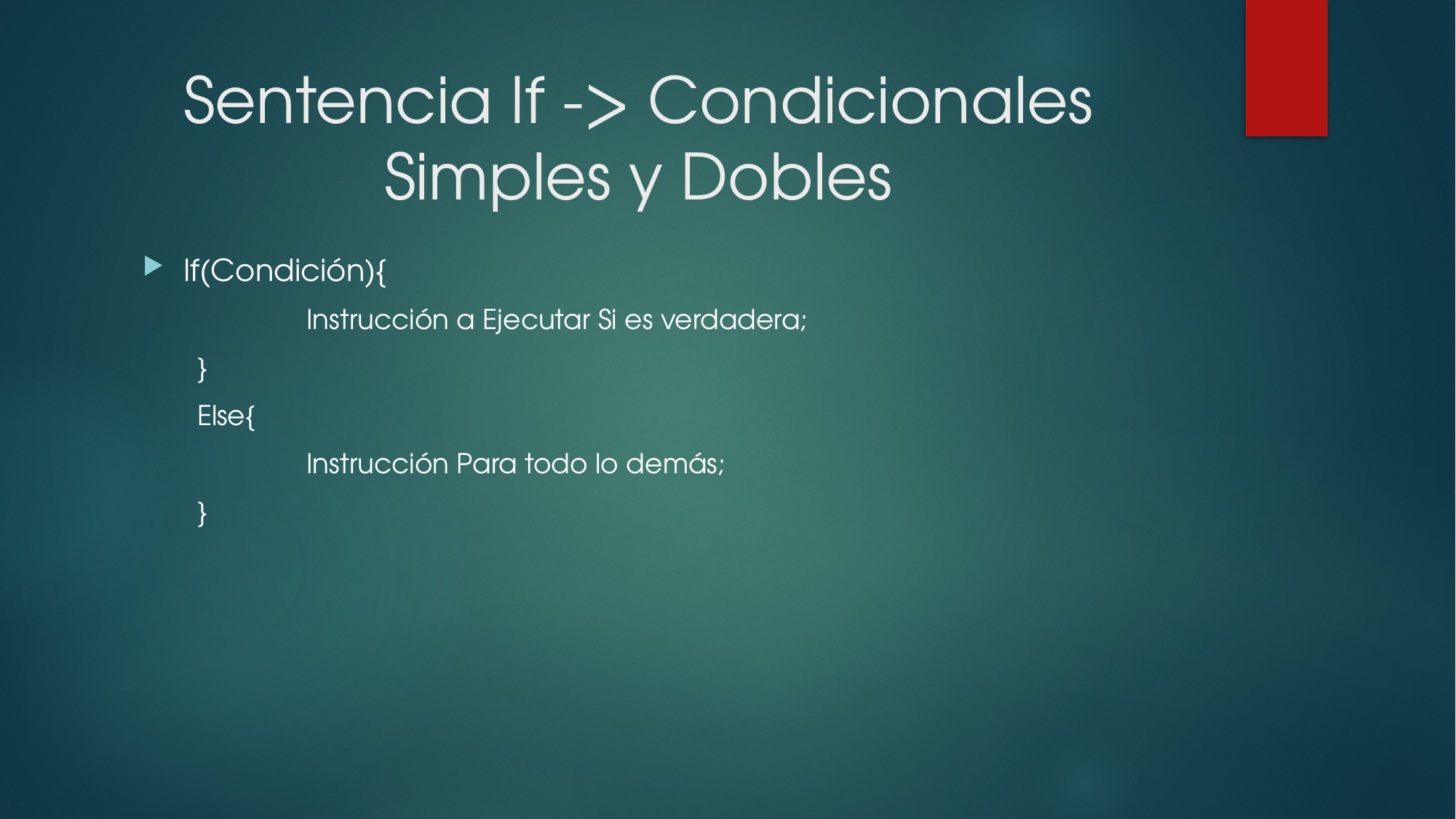

# Sentencia If -> Condicionales Simples y Dobles
If(Condición){
	Instrucción a Ejecutar Si es verdadera;
}
Else{
	Instrucción Para todo lo demás;
}